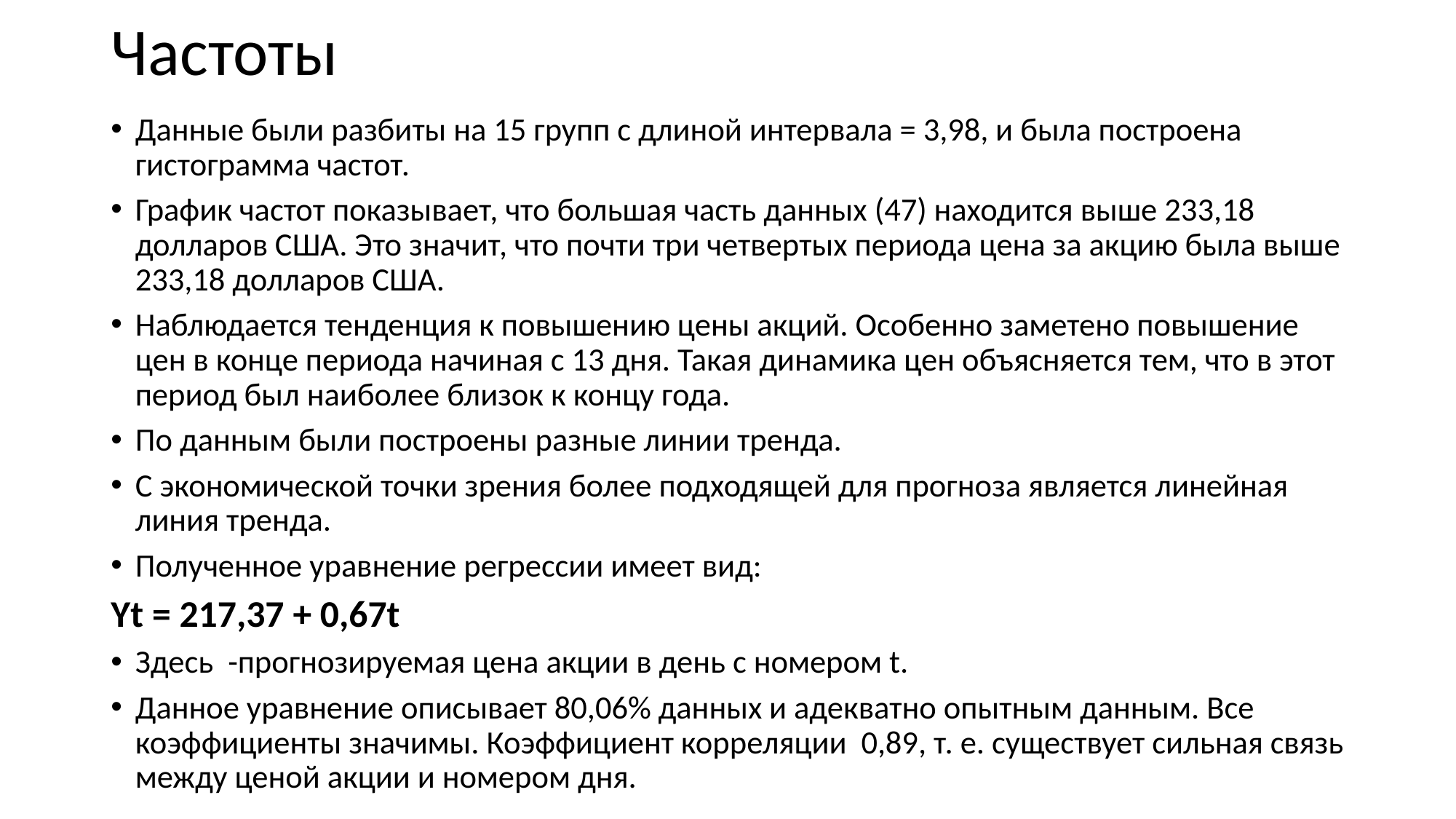

# Частоты
Данные были разбиты на 15 групп с длиной интервала = 3,98, и была построена гистограмма частот.
График частот показывает, что большая часть данных (47) находится выше 233,18 долларов США. Это значит, что почти три четвертых периода цена за акцию была выше 233,18 долларов США.
Наблюдается тенденция к повышению цены акций. Особенно заметено повышение цен в конце периода начиная с 13 дня. Такая динамика цен объясняется тем, что в этот период был наиболее близок к концу года.
По данным были построены разные линии тренда.
С экономической точки зрения более подходящей для прогноза является линейная линия тренда.
Полученное уравнение регрессии имеет вид:
Yt = 217,37 + 0,67t
Здесь  -прогнозируемая цена акции в день с номером t.
Данное уравнение описывает 80,06% данных и адекватно опытным данным. Все коэффициенты значимы. Коэффициент корреляции  0,89, т. е. существует сильная связь между ценой акции и номером дня.